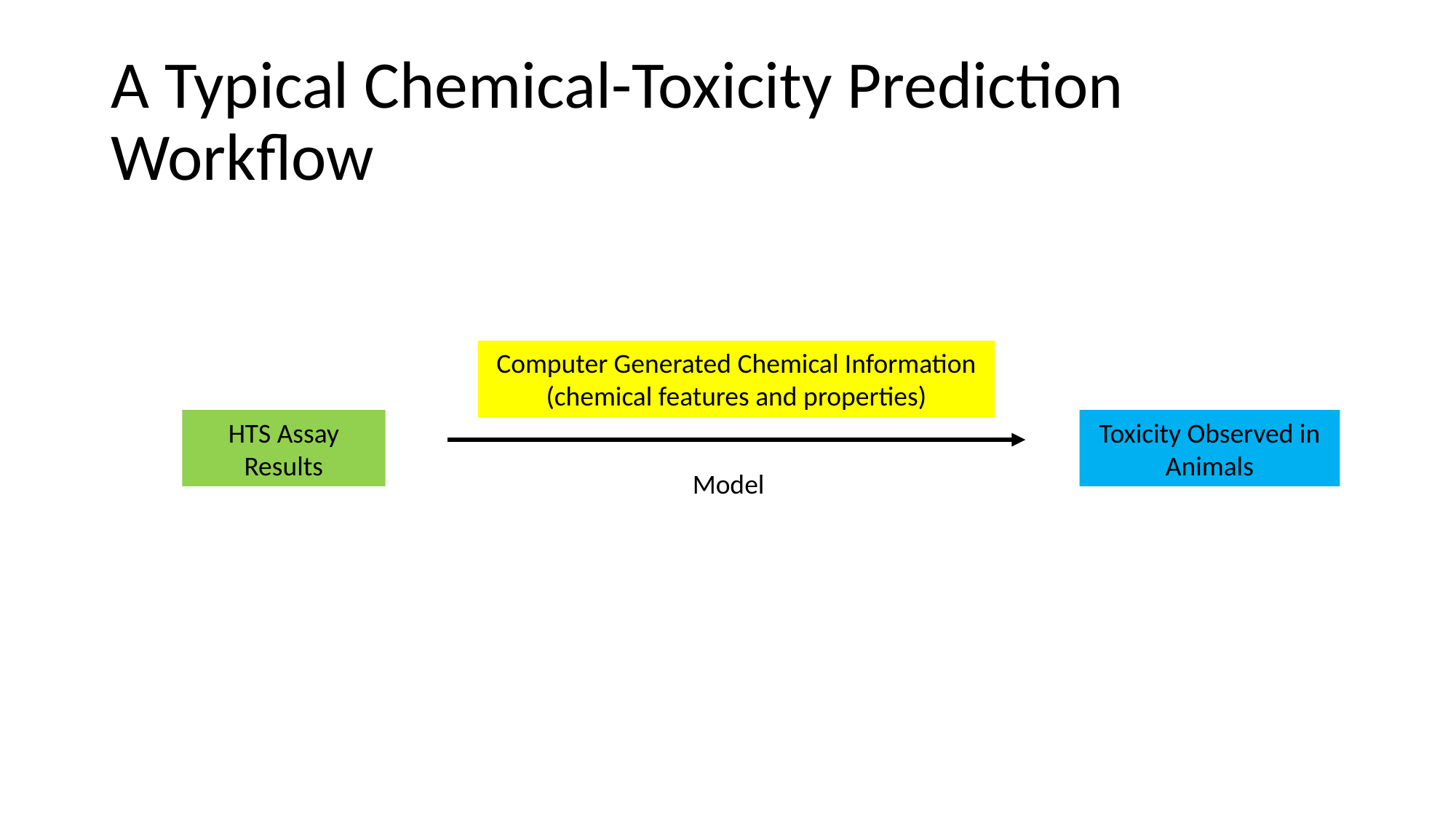

# A Typical Chemical-Toxicity Prediction Workflow
Computer Generated Chemical Information (chemical features and properties)
HTS Assay Results
Toxicity Observed in Animals
Model